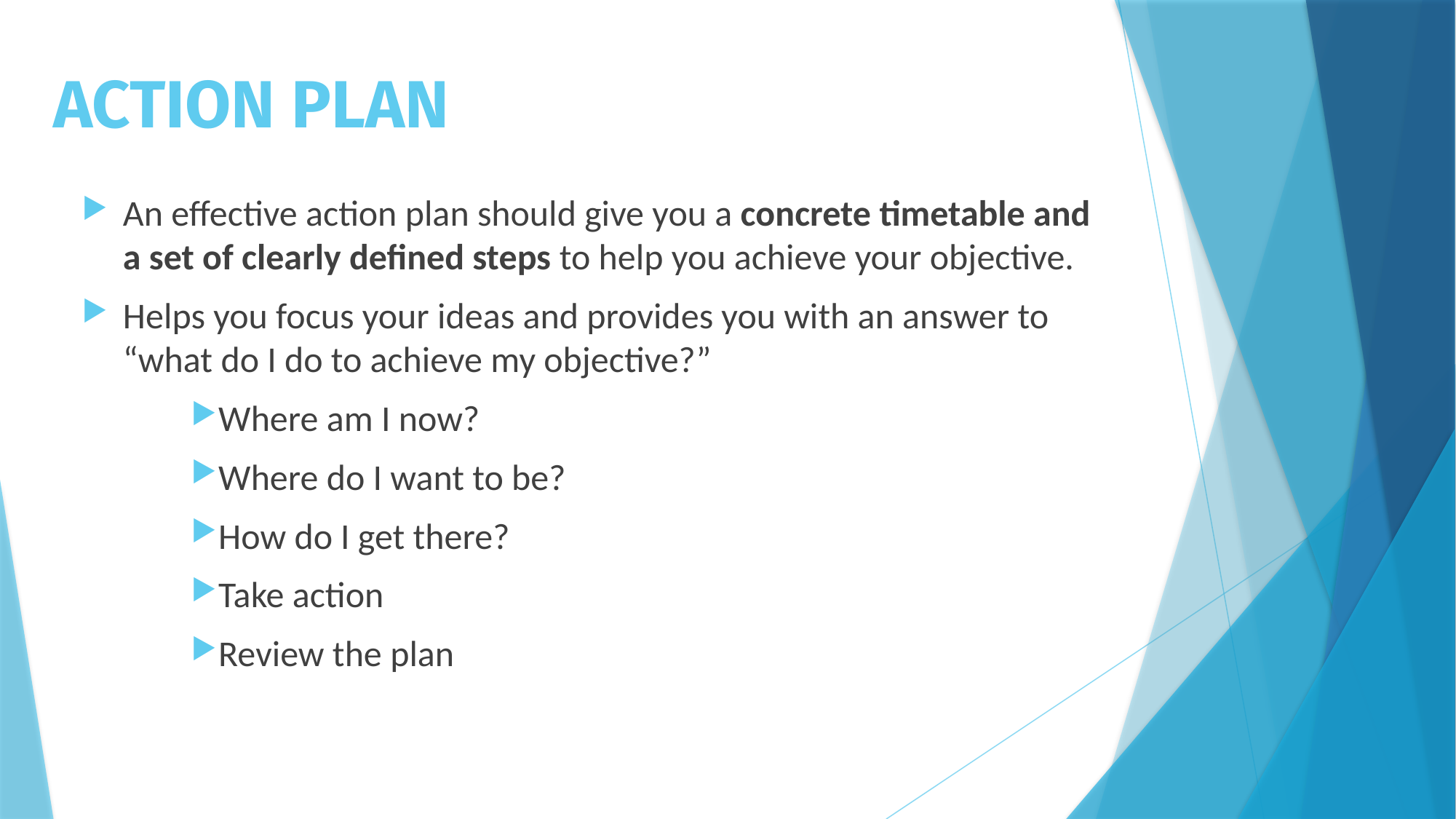

# Action Plan
An effective action plan should give you a concrete timetable and a set of clearly defined steps to help you achieve your objective.
Helps you focus your ideas and provides you with an answer to “what do I do to achieve my objective?”
Where am I now?
Where do I want to be?
How do I get there?
Take action
Review the plan